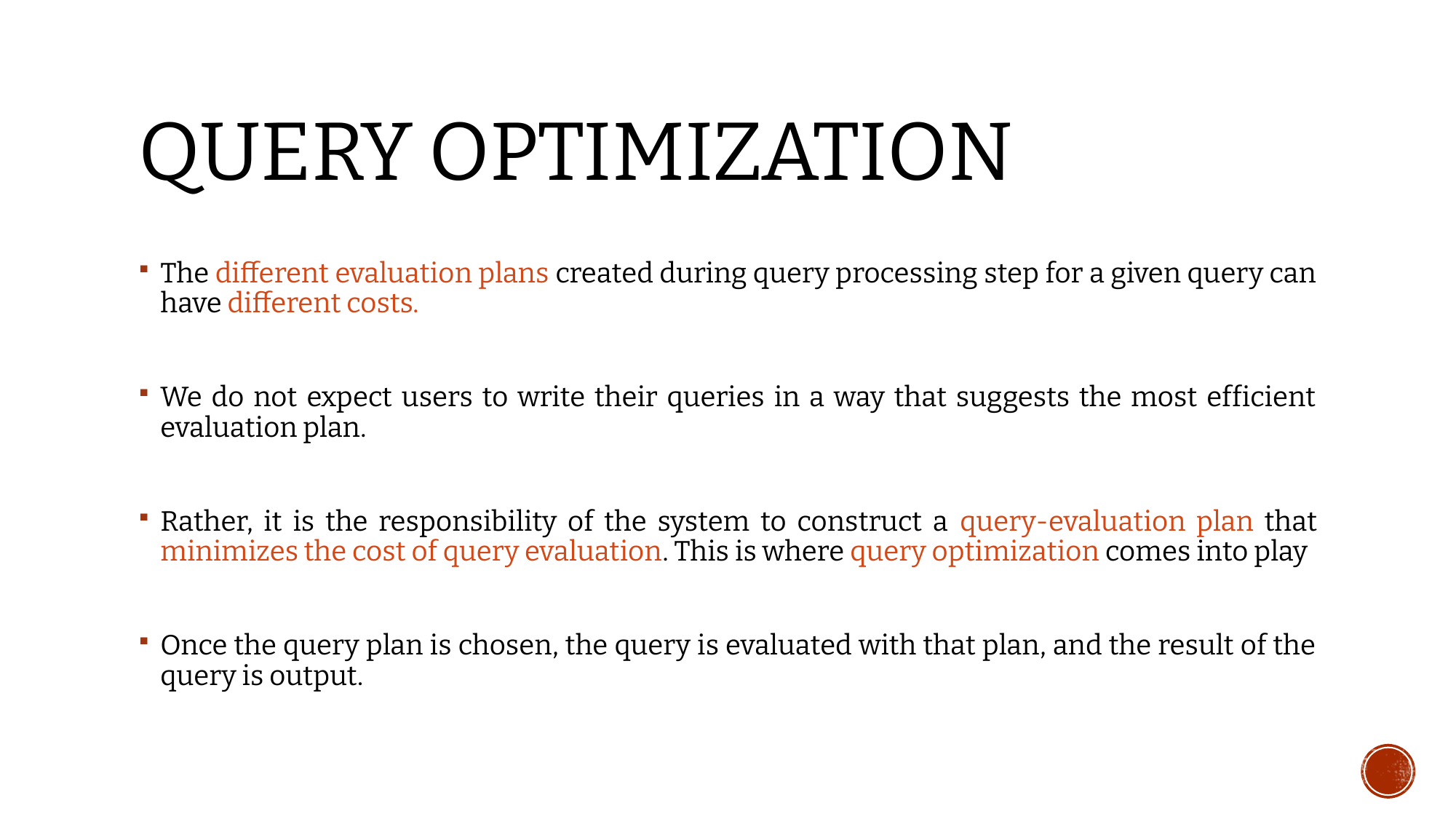

# Query optimization
The different evaluation plans created during query processing step for a given query can have different costs.

We do not expect users to write their queries in a way that suggests the most efficient evaluation plan.

Rather, it is the responsibility of the system to construct a query-evaluation plan that minimizes the cost of query evaluation. This is where query optimization comes into play

Once the query plan is chosen, the query is evaluated with that plan, and the result of the query is output.